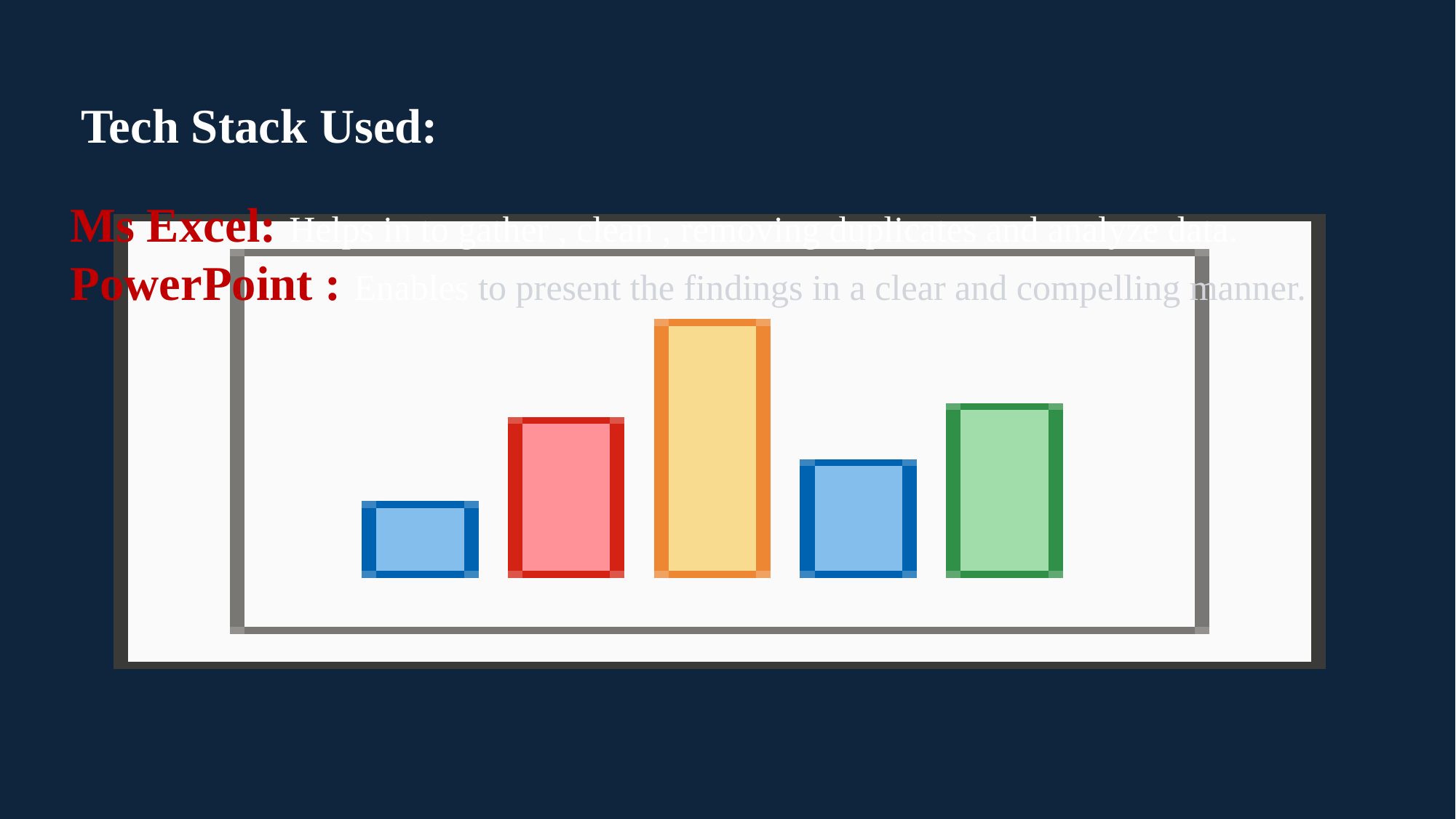

# Tech Stack Used:
Ms Excel: Helps in to gather , clean , removing duplicates and analyze data.
PowerPoint : Enables to present the findings in a clear and compelling manner.